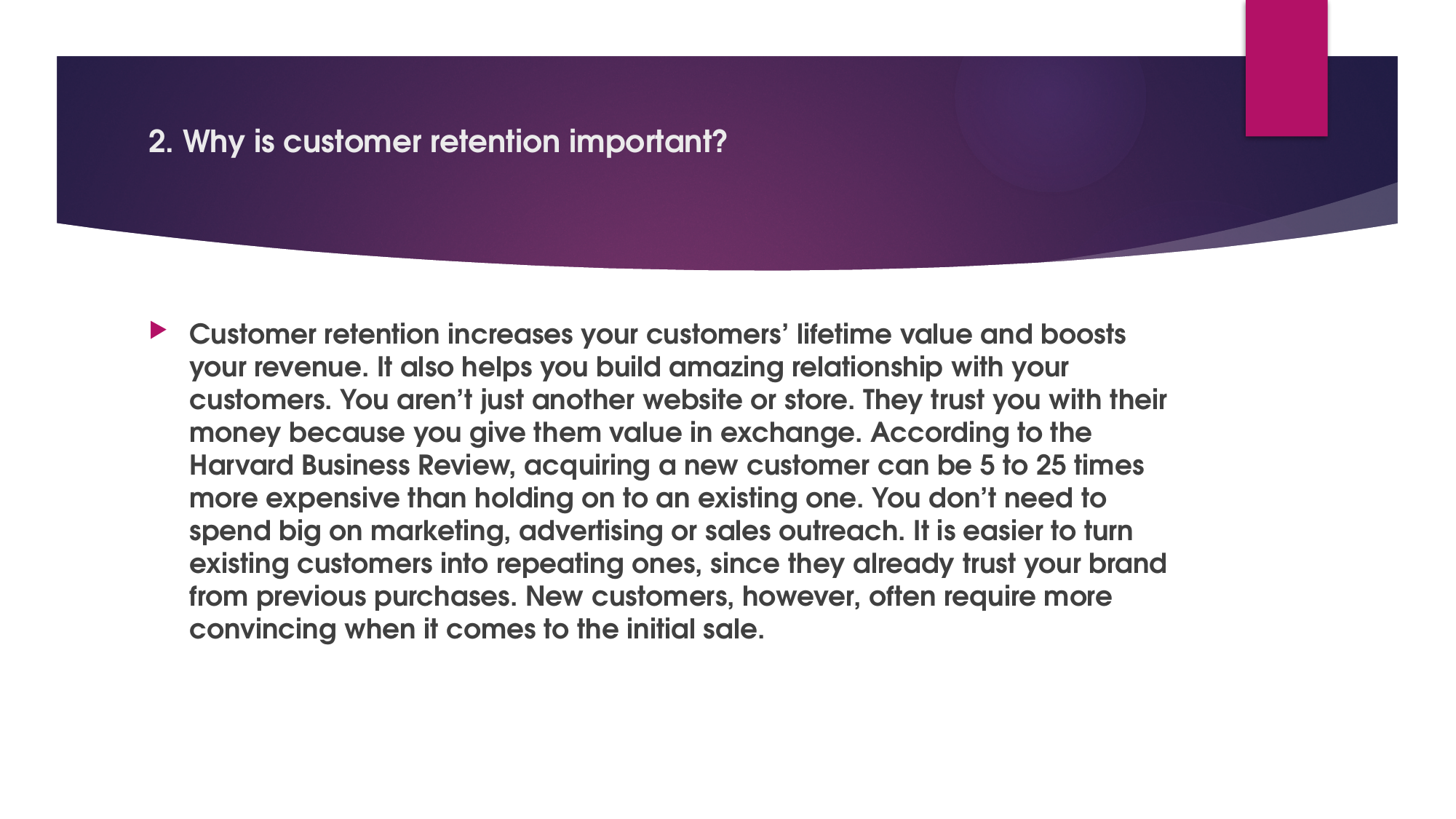

# 2. Why is customer retention important?
Customer retention increases your customers’ lifetime value and boosts your revenue. It also helps you build amazing relationship with your customers. You aren’t just another website or store. They trust you with their money because you give them value in exchange. According to the Harvard Business Review, acquiring a new customer can be 5 to 25 times more expensive than holding on to an existing one. You don’t need to spend big on marketing, advertising or sales outreach. It is easier to turn existing customers into repeating ones, since they already trust your brand from previous purchases. New customers, however, often require more convincing when it comes to the initial sale.